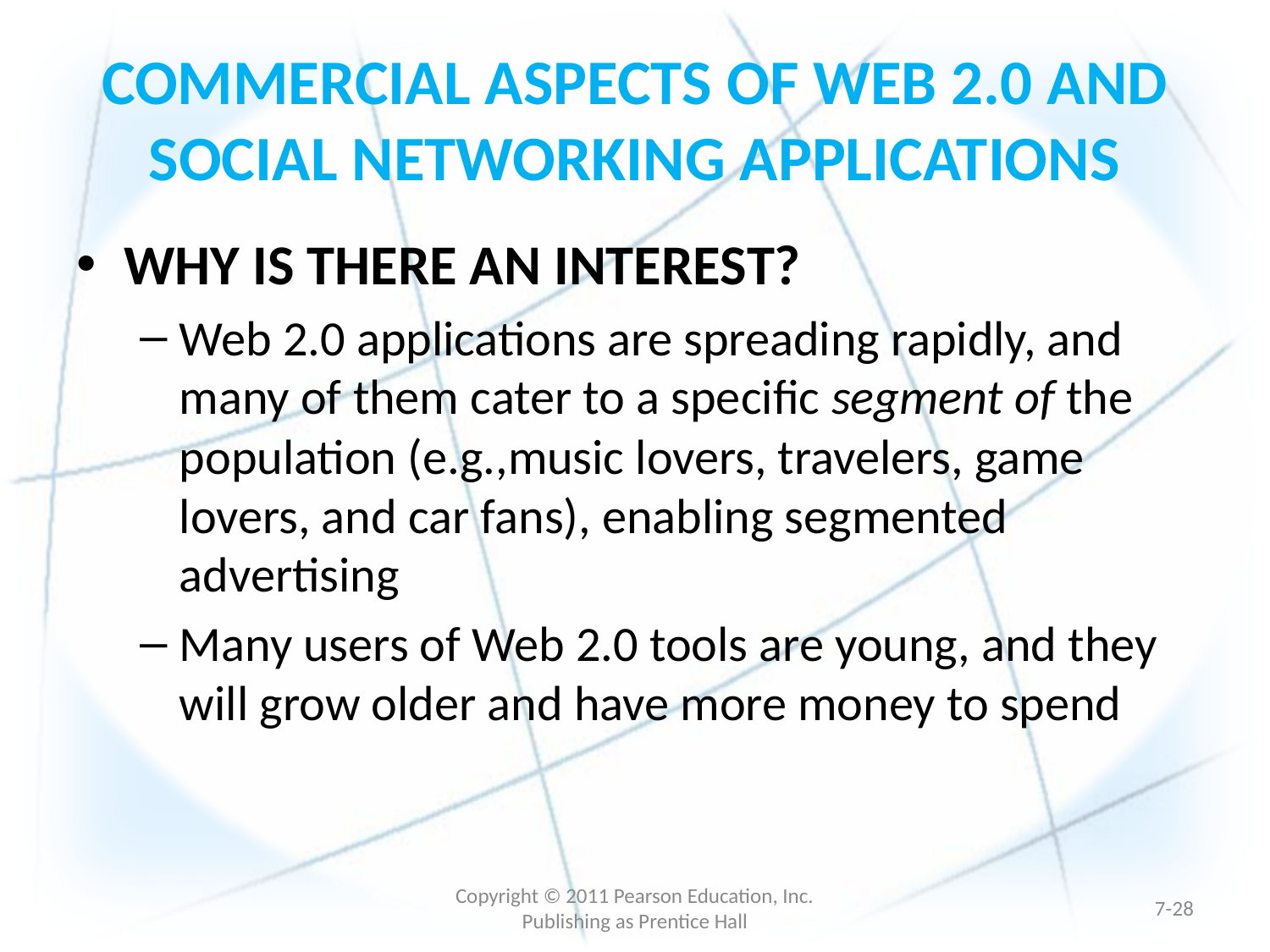

# COMMERCIAL ASPECTS OF WEB 2.0 AND SOCIAL NETWORKING APPLICATIONS
WHY IS THERE AN INTEREST?
Web 2.0 applications are spreading rapidly, and many of them cater to a specific segment of the population (e.g.,music lovers, travelers, game lovers, and car fans), enabling segmented advertising
Many users of Web 2.0 tools are young, and they will grow older and have more money to spend
Copyright © 2011 Pearson Education, Inc. Publishing as Prentice Hall
7-28